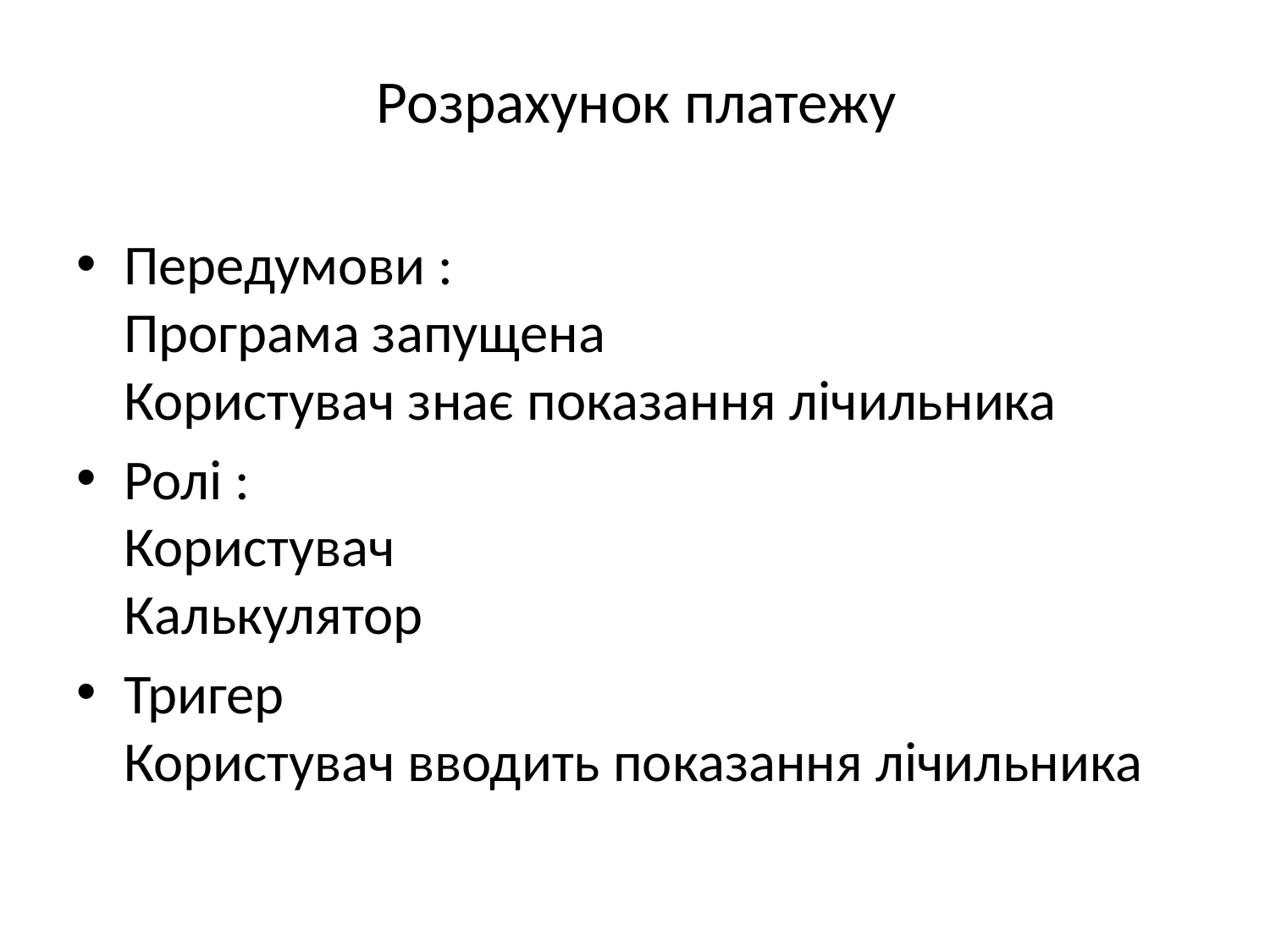

# Розрахунок платежу
Передумови :
Програма запущена
Користувач знає показання лічильника
Ролі :
Користувач
Калькулятор
Тригер
Користувач вводить показання лічильника